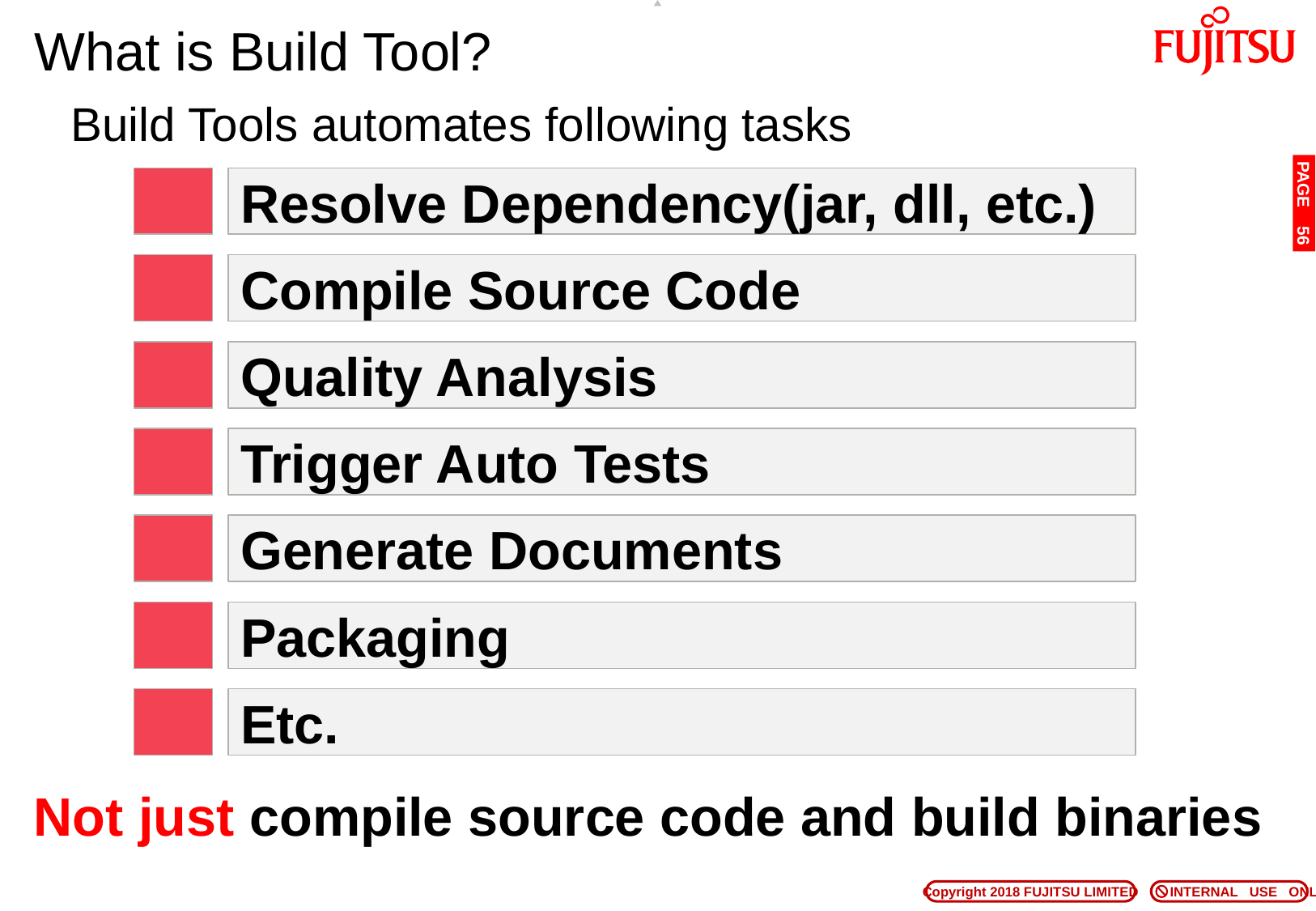

# What is Build Tool?
Build Tools automates following tasks

Resolve Dependency(jar, dll, etc.)
PAGE    56

Compile Source Code

Quality Analysis

Trigger Auto Tests

Generate Documents

Packaging

Etc.
Not just compile source code and build binaries